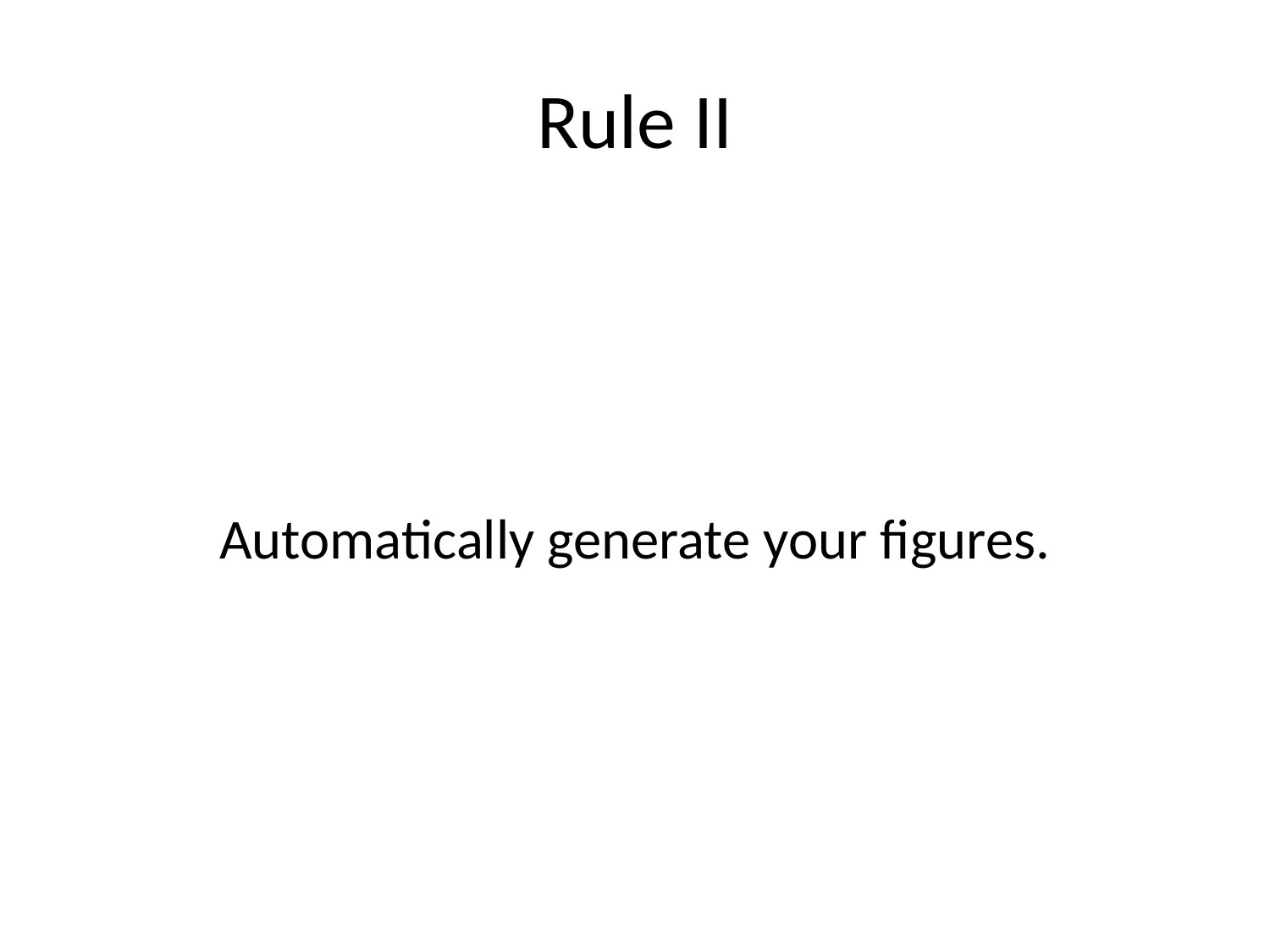

# Rule II
Automatically generate your figures.